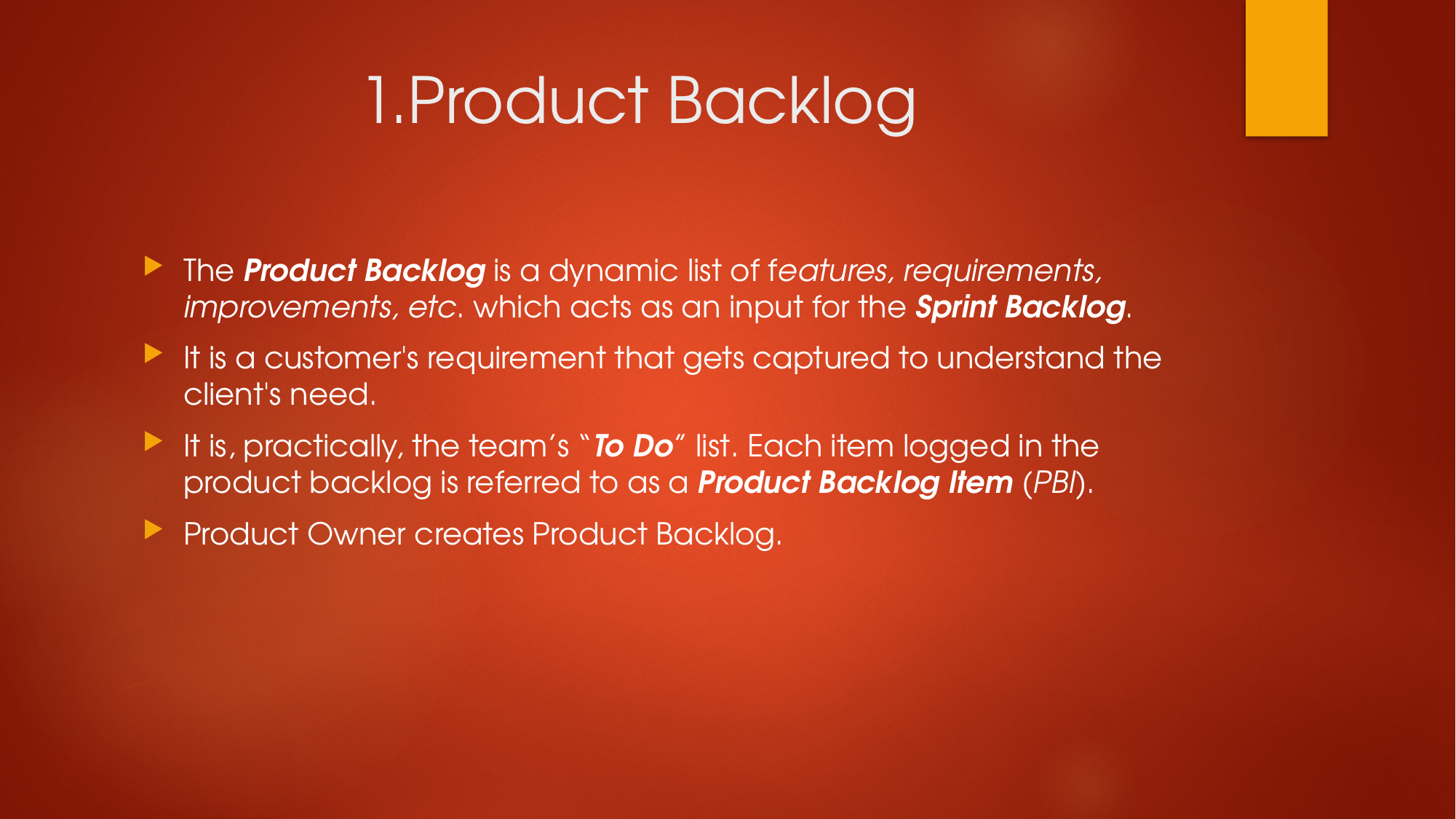

# 1.Product Backlog
The Product Backlog is a dynamic list of features, requirements, improvements, etc. which acts as an input for the Sprint Backlog.
It is a customer's requirement that gets captured to understand the client's need.
It is, practically, the team’s “To Do” list. Each item logged in the product backlog is referred to as a Product Backlog Item (PBI).
Product Owner creates Product Backlog.